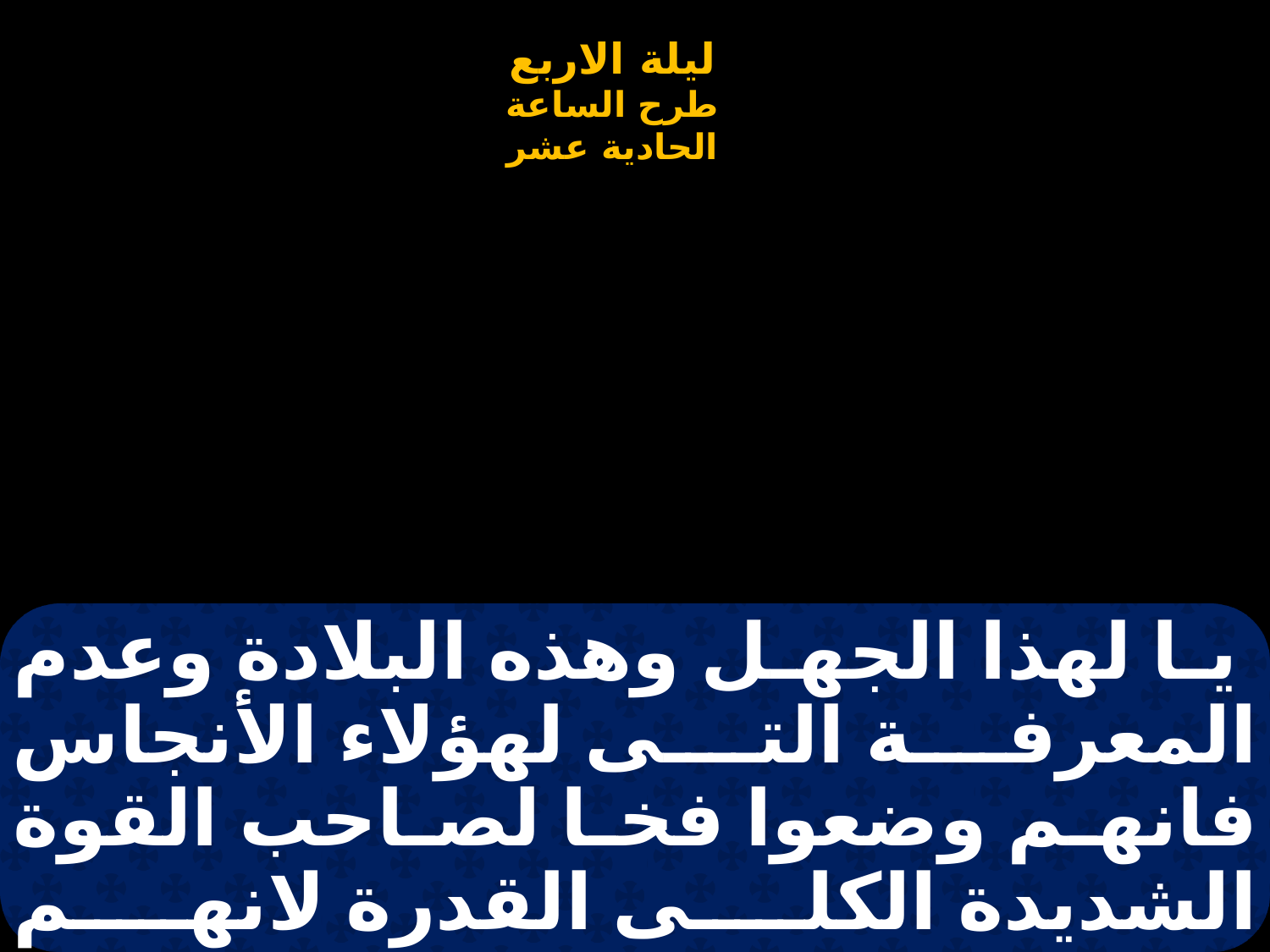

# يا لهذا الجهل وهذه البلادة وعدم المعرفة التى لهؤلاء الأنجاس فانهم وضعوا فخا لصاحب القوة الشديدة الكلى القدرة لانهم مخالفون فسيربطهم هو بسلاسل ويسوقهم الى الجحيم وموضع العذاب